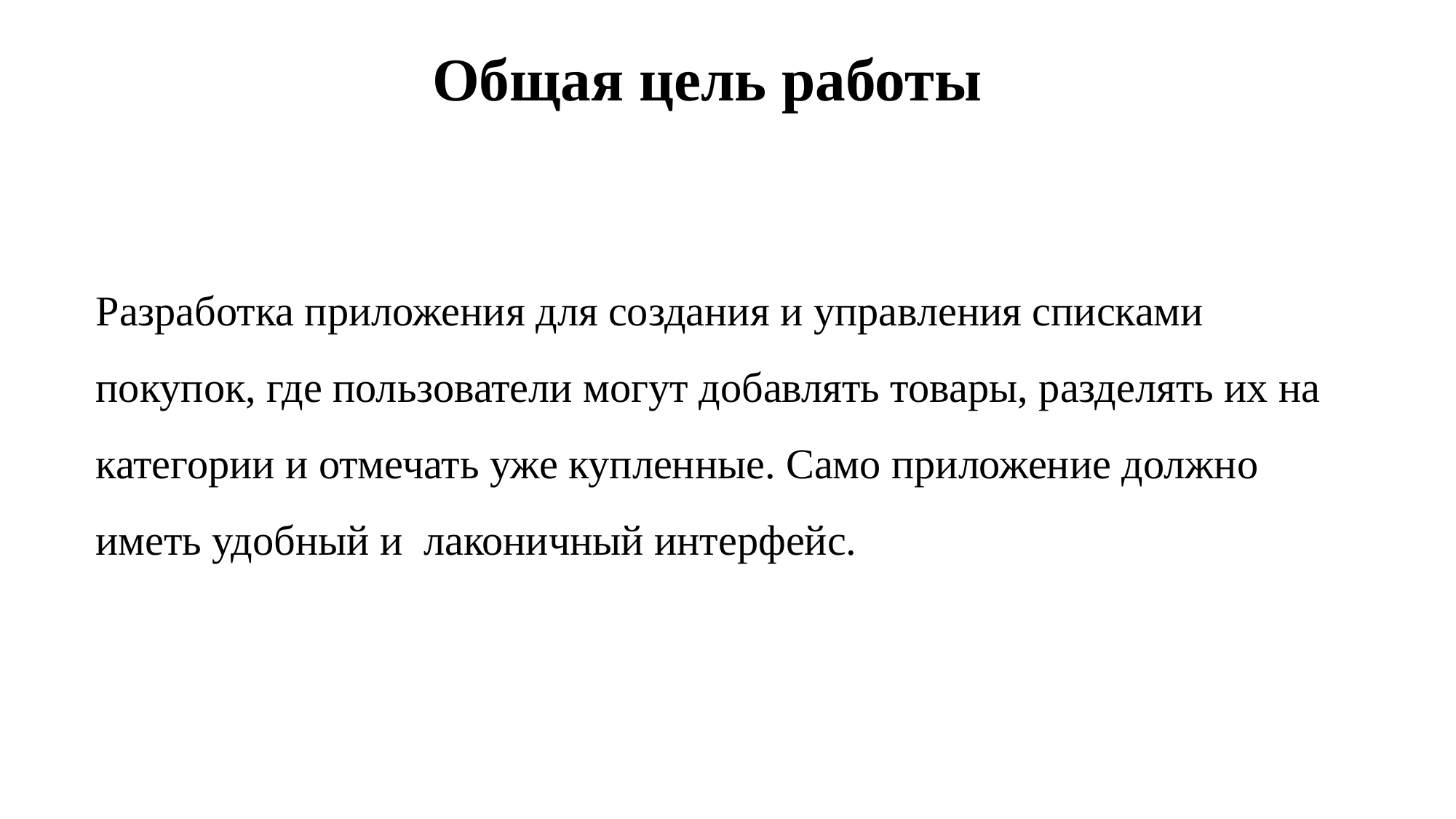

# Общая цель работы
Разработка приложения для создания и управления списками покупок, где пользователи могут добавлять товары, разделять их на категории и отмечать уже купленные. Само приложение должно иметь удобный и  лаконичный интерфейс.